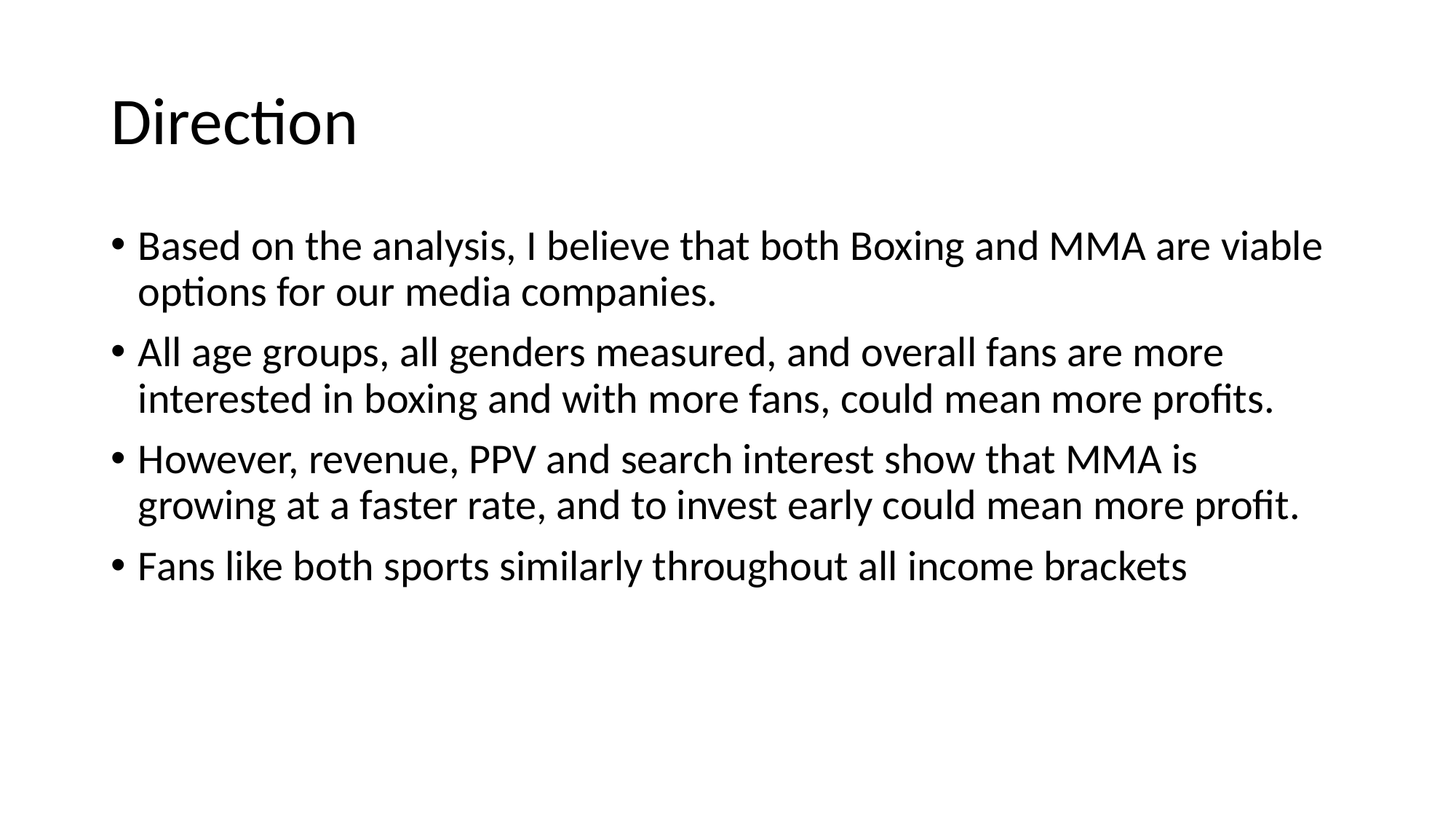

# Direction
Based on the analysis, I believe that both Boxing and MMA are viable options for our media companies.
All age groups, all genders measured, and overall fans are more interested in boxing and with more fans, could mean more profits.
However, revenue, PPV and search interest show that MMA is growing at a faster rate, and to invest early could mean more profit.
Fans like both sports similarly throughout all income brackets